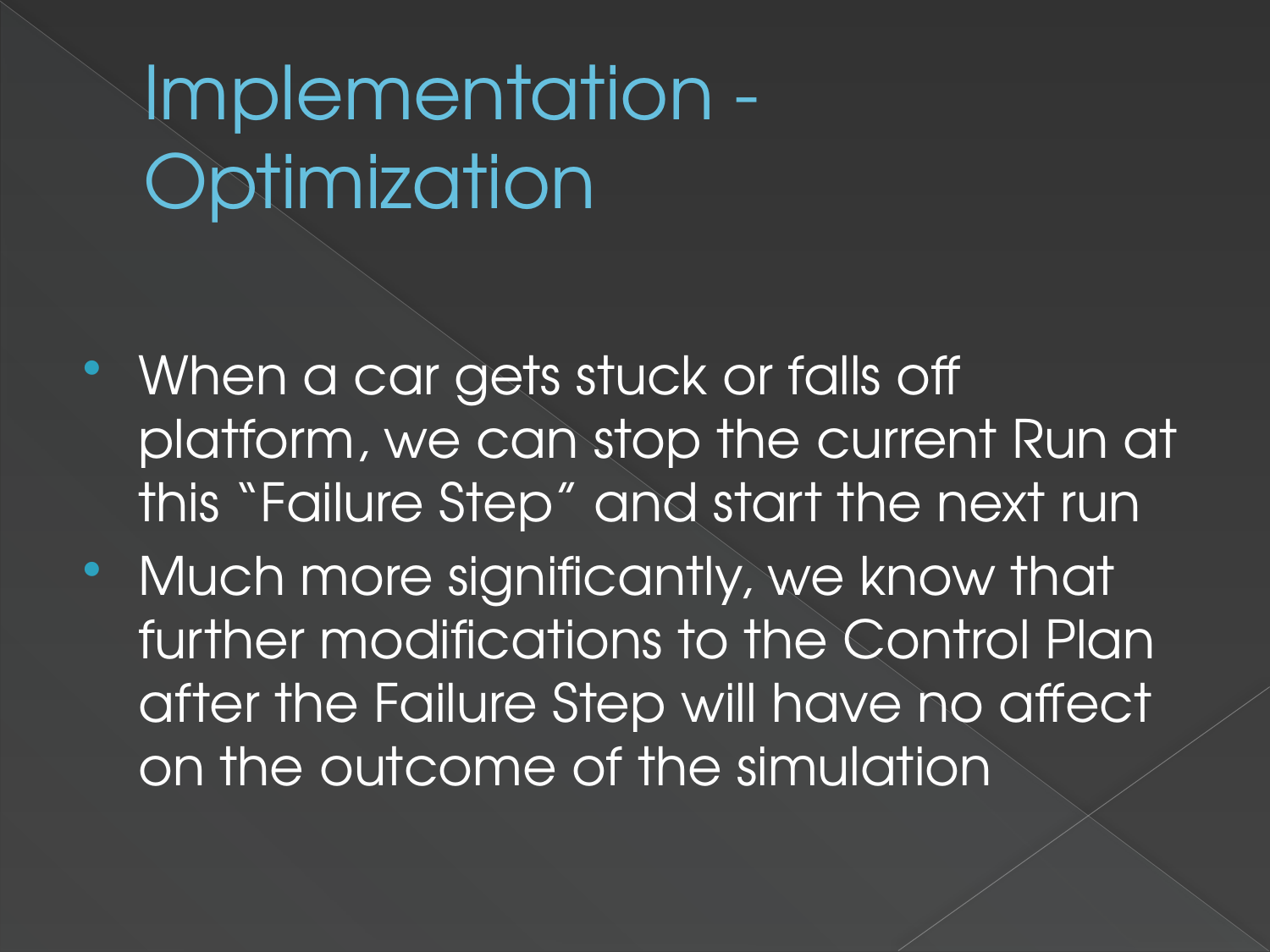

# Implementation - Optimization

When a car gets stuck or falls off platform, we can stop the current Run at this “Failure Step” and start the next run
Much more significantly, we know that further modifications to the Control Plan after the Failure Step will have no affect on the outcome of the simulation